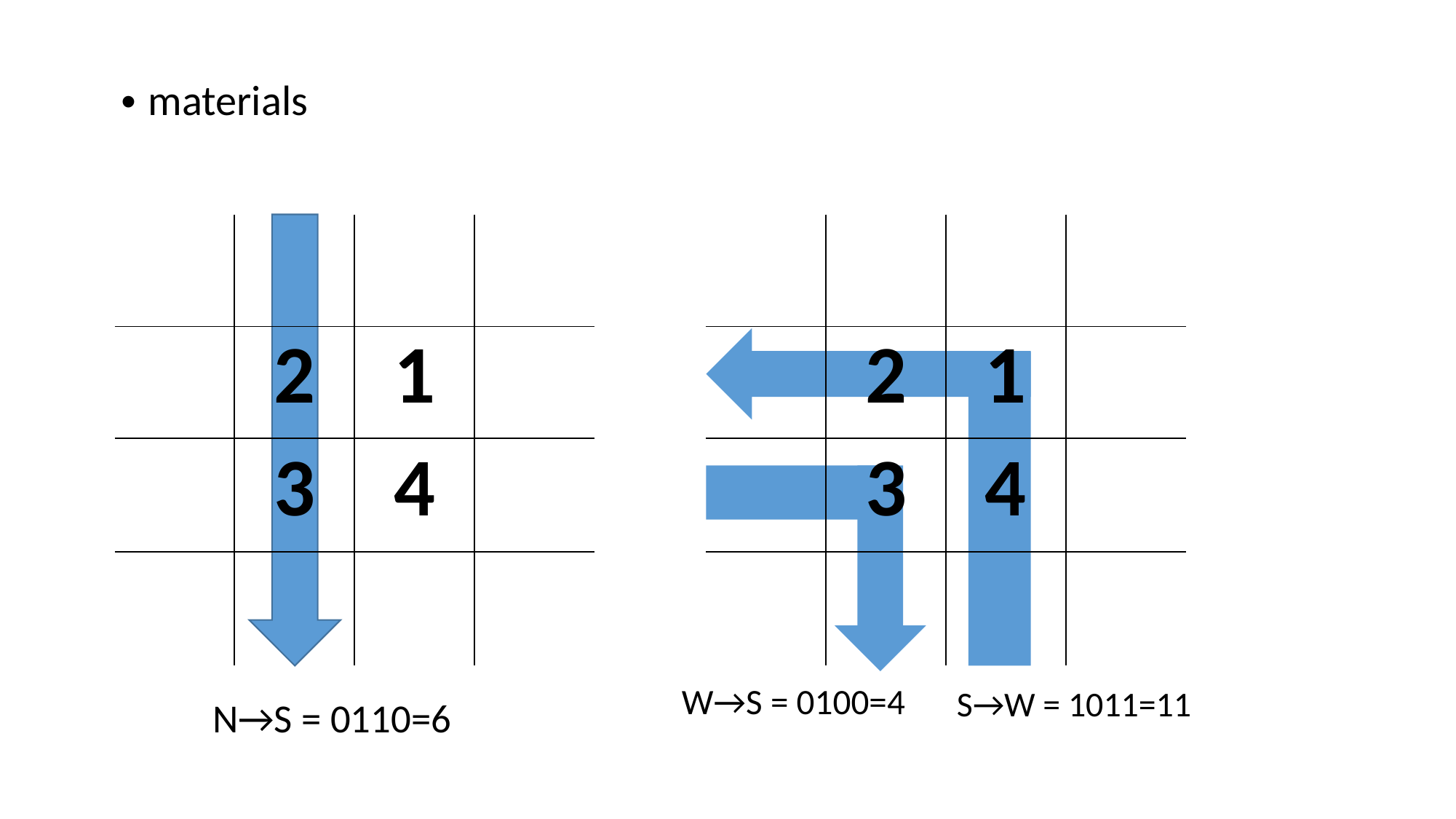

materials

|  |  |  |  |
| --- | --- | --- | --- |
|  | 2 | 1 |  |
|  | 3 | 4 |  |
|  |  |  |  |

|  |  |  |  |
| --- | --- | --- | --- |
|  | 2 | 1 |  |
|  | 3 | 4 |  |
|  |  |  |  |

W→S = 0100=4
S→W = 1011=11
N→S = 0110=6